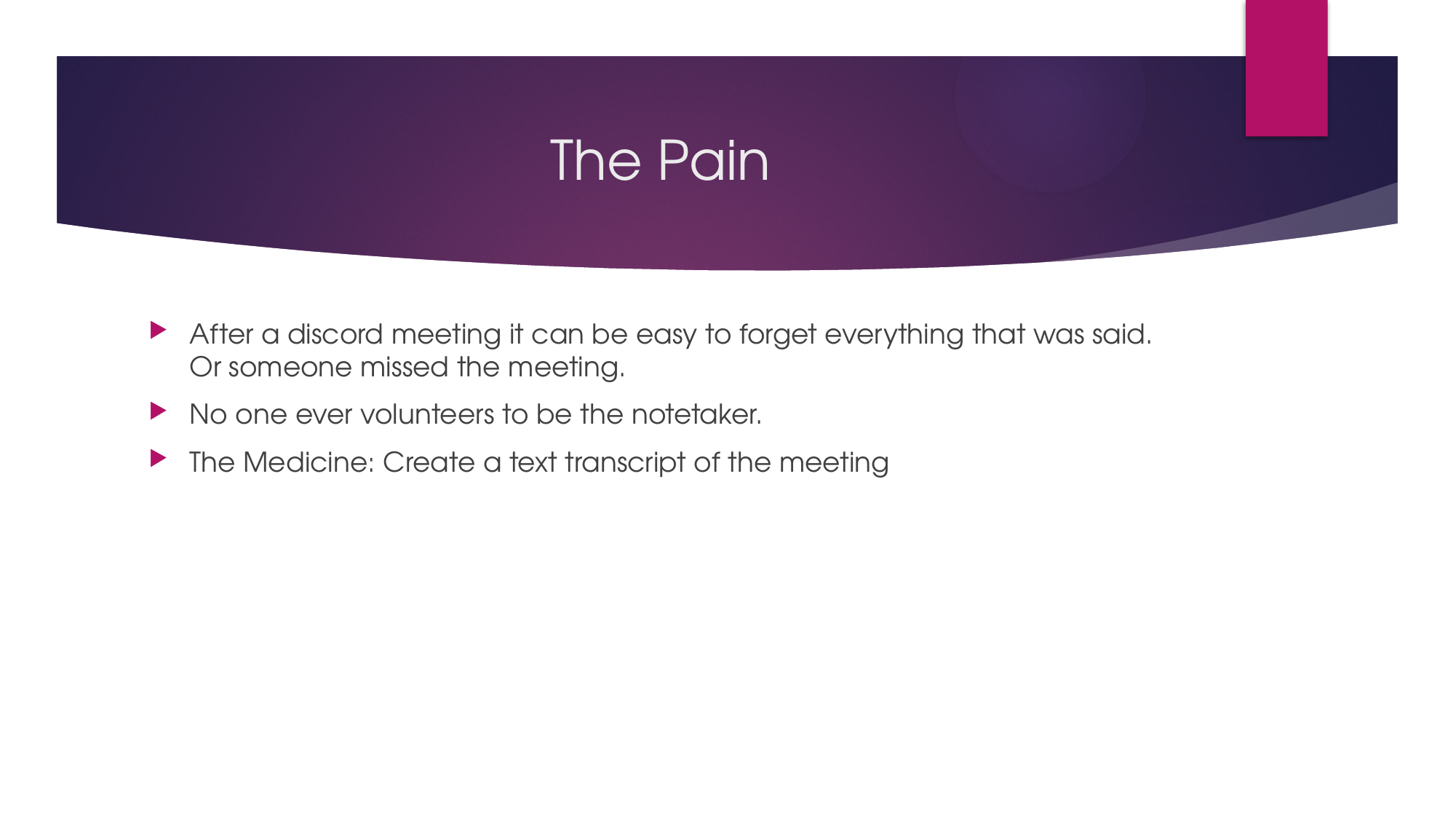

# The Pain
After a discord meeting it can be easy to forget everything that was said.  Or someone missed the meeting.
No one ever volunteers to be the notetaker.
The Medicine: Create a text transcript of the meeting